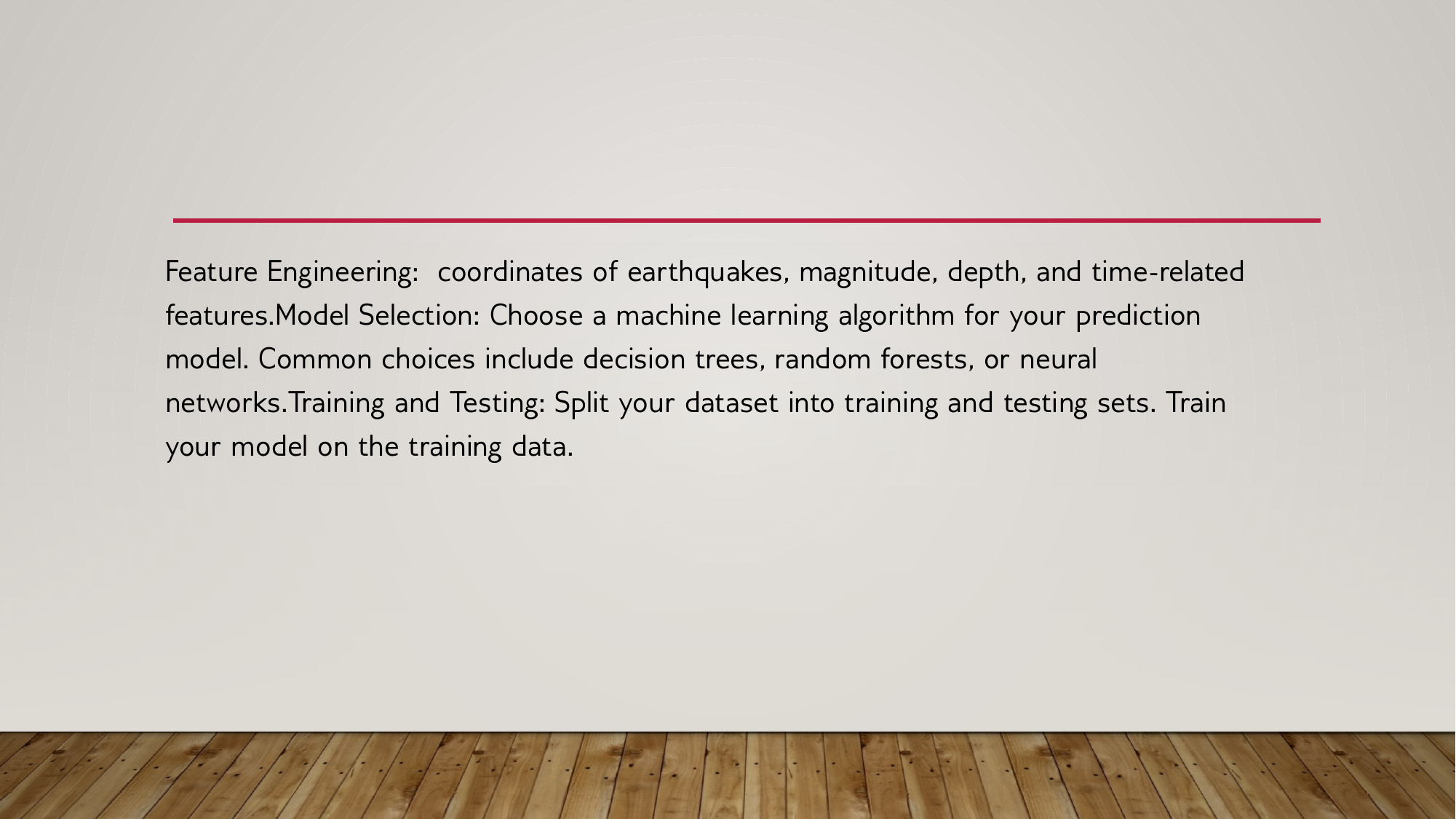

#
Feature Engineering:  coordinates of earthquakes, magnitude, depth, and time-related features.Model Selection: Choose a machine learning algorithm for your prediction model. Common choices include decision trees, random forests, or neural networks.Training and Testing: Split your dataset into training and testing sets. Train your model on the training data.